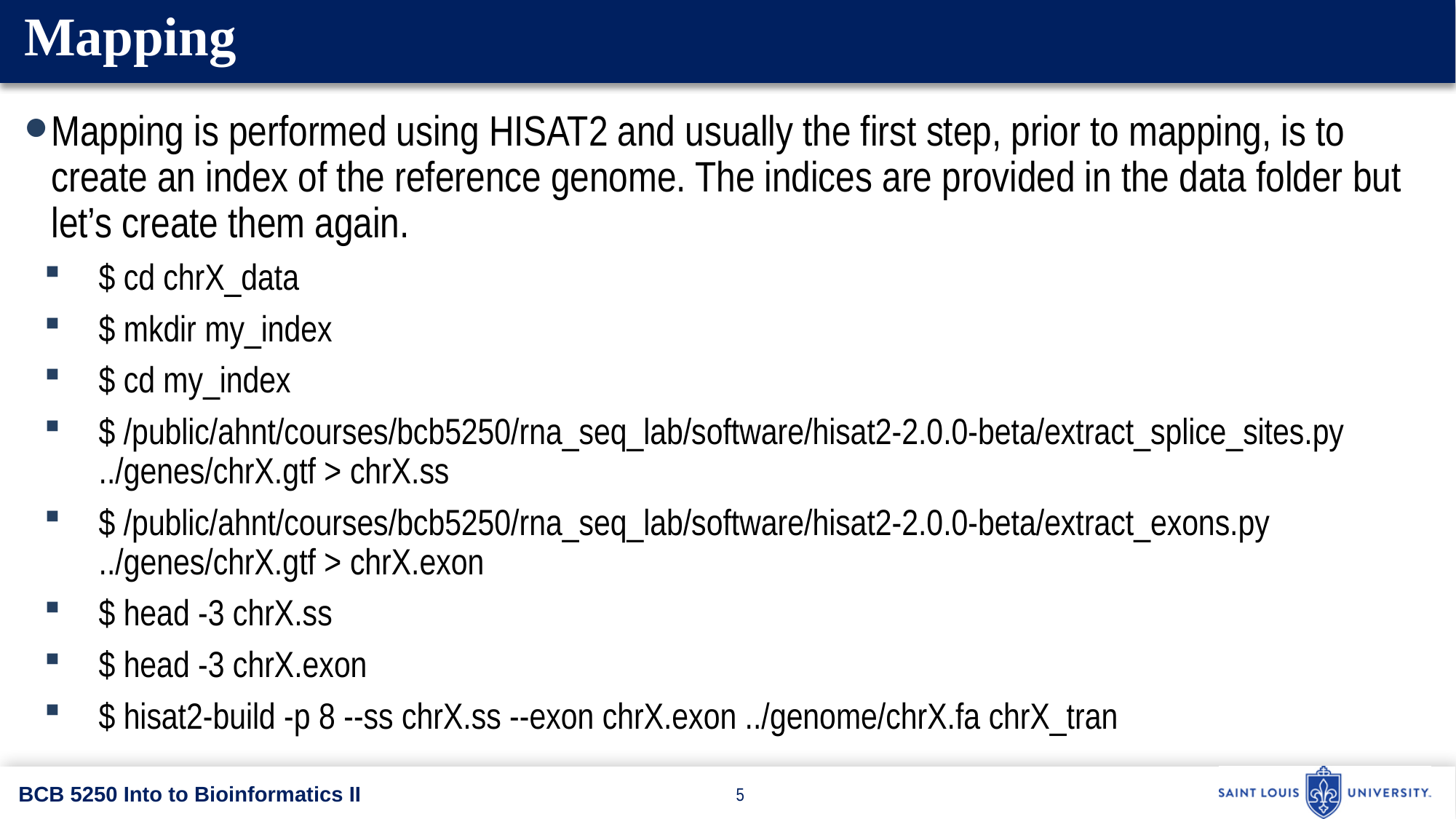

# Mapping
Mapping is performed using HISAT2 and usually the first step, prior to mapping, is to create an index of the reference genome. The indices are provided in the data folder but let’s create them again.
$ cd chrX_data
$ mkdir my_index
$ cd my_index
$ /public/ahnt/courses/bcb5250/rna_seq_lab/software/hisat2-2.0.0-beta/extract_splice_sites.py ../genes/chrX.gtf > chrX.ss
$ /public/ahnt/courses/bcb5250/rna_seq_lab/software/hisat2-2.0.0-beta/extract_exons.py ../genes/chrX.gtf > chrX.exon
$ head -3 chrX.ss
$ head -3 chrX.exon
$ hisat2-build -p 8 --ss chrX.ss --exon chrX.exon ../genome/chrX.fa chrX_tran